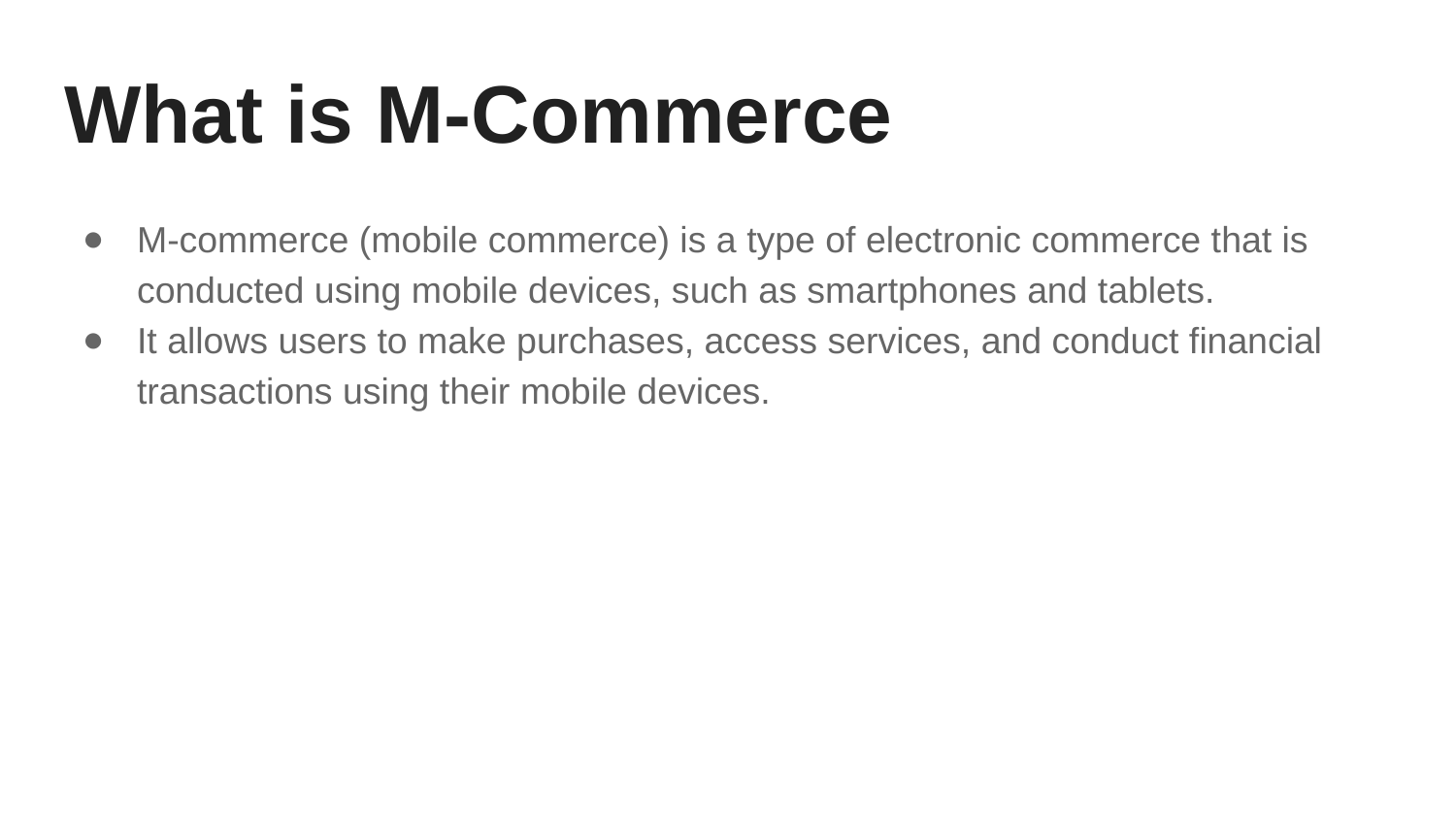

# What is M-Commerce
M-commerce (mobile commerce) is a type of electronic commerce that is conducted using mobile devices, such as smartphones and tablets.
It allows users to make purchases, access services, and conduct financial transactions using their mobile devices.